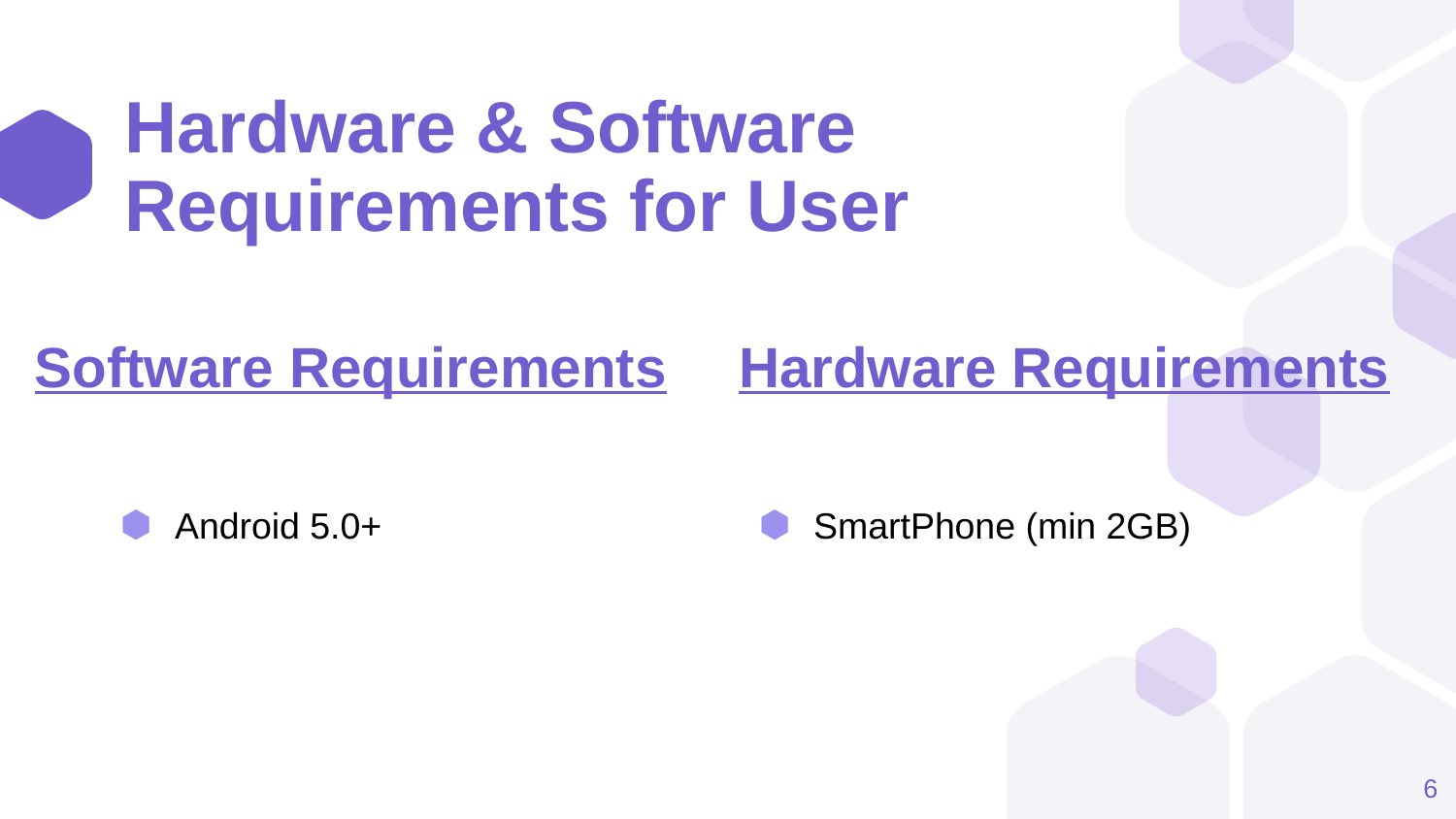

# Hardware & Software Requirements for User
Software Requirements
Hardware Requirements
Android 5.0+

SmartPhone (min 2GB)
6